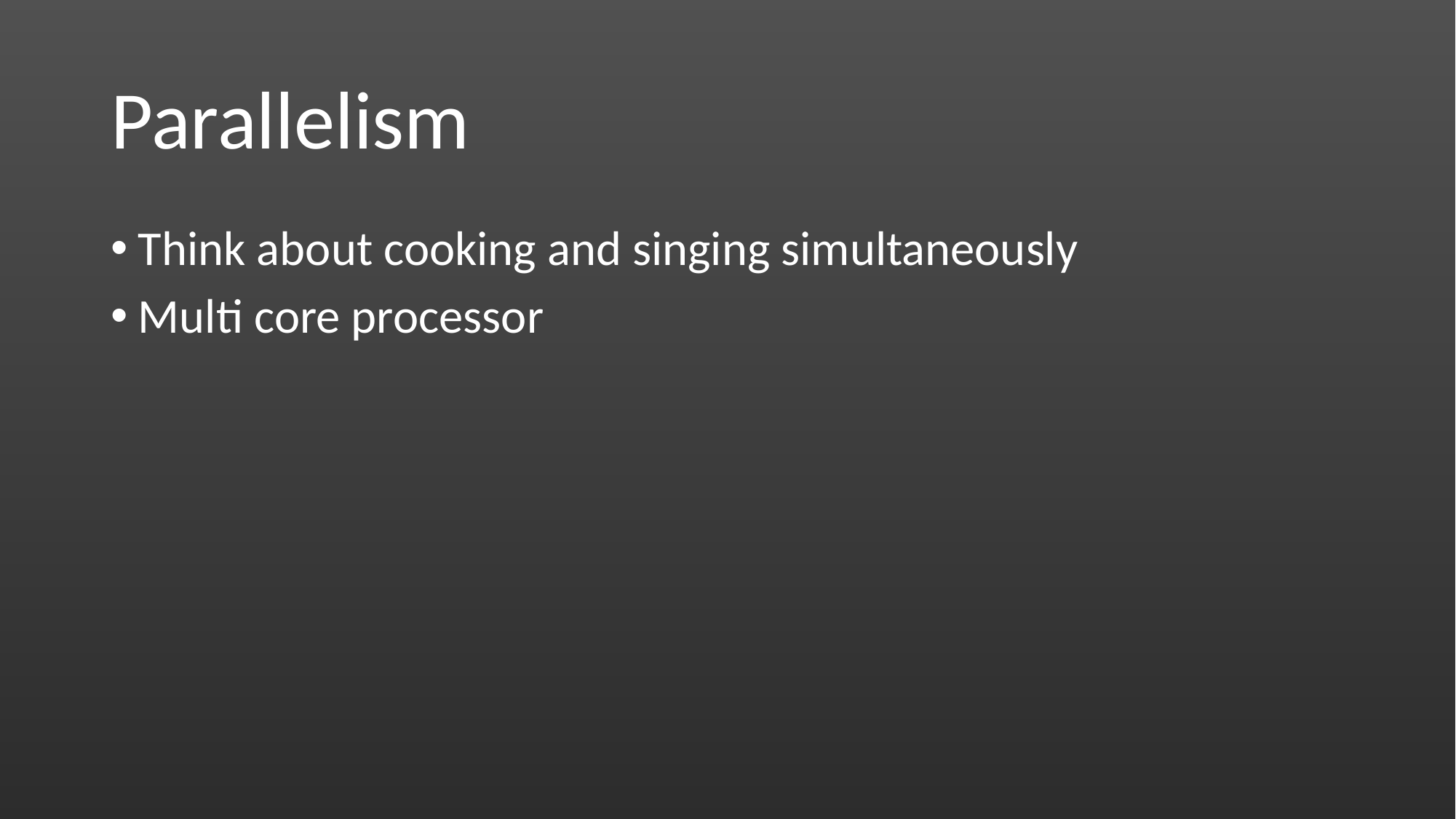

# Parallelism
Think about cooking and singing simultaneously
Multi core processor